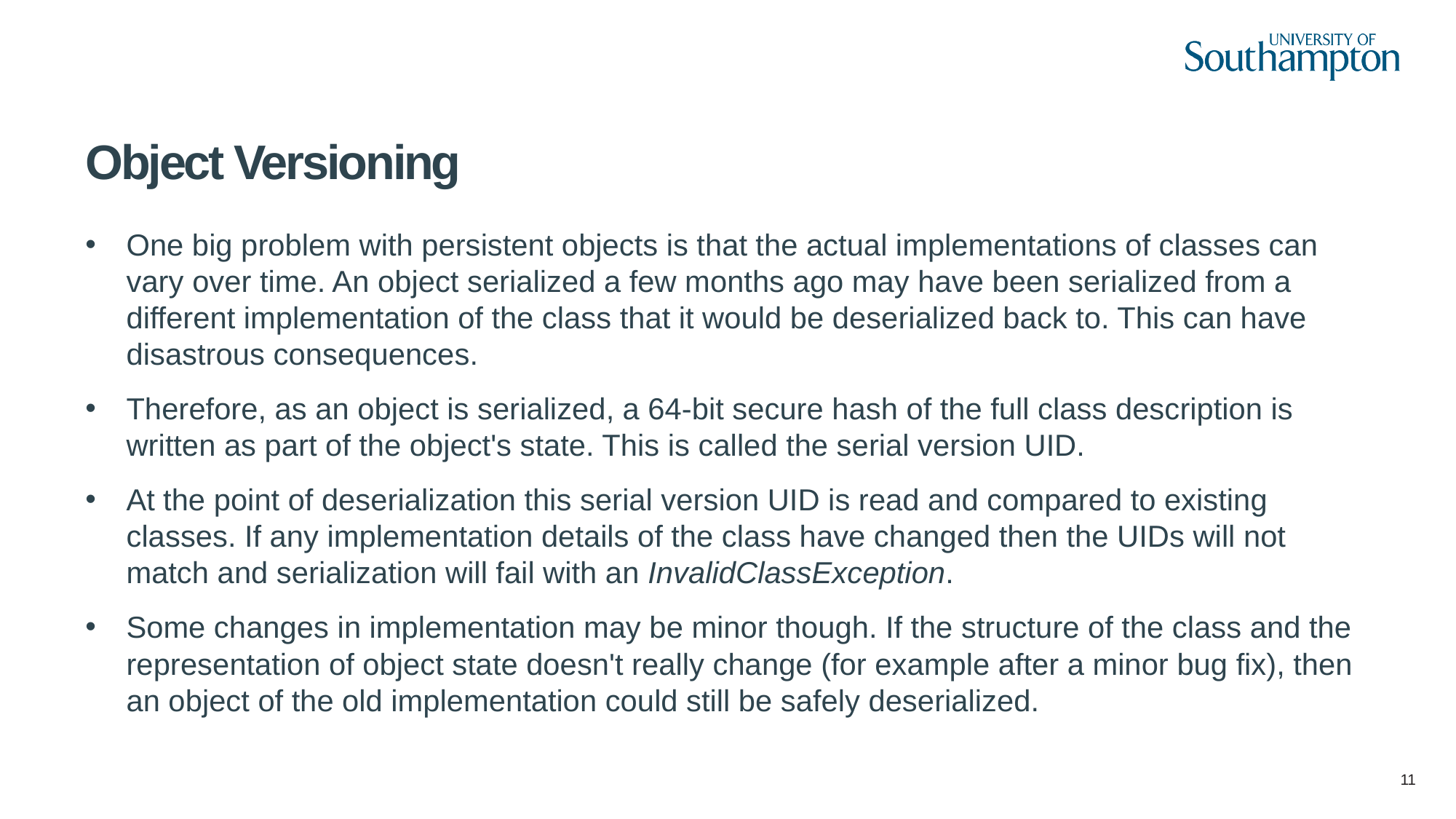

# Object Versioning
One big problem with persistent objects is that the actual implementations of classes can vary over time. An object serialized a few months ago may have been serialized from a different implementation of the class that it would be deserialized back to. This can have disastrous consequences.
Therefore, as an object is serialized, a 64-bit secure hash of the full class description is written as part of the object's state. This is called the serial version UID.
At the point of deserialization this serial version UID is read and compared to existing classes. If any implementation details of the class have changed then the UIDs will not match and serialization will fail with an InvalidClassException.
Some changes in implementation may be minor though. If the structure of the class and the representation of object state doesn't really change (for example after a minor bug fix), then an object of the old implementation could still be safely deserialized.